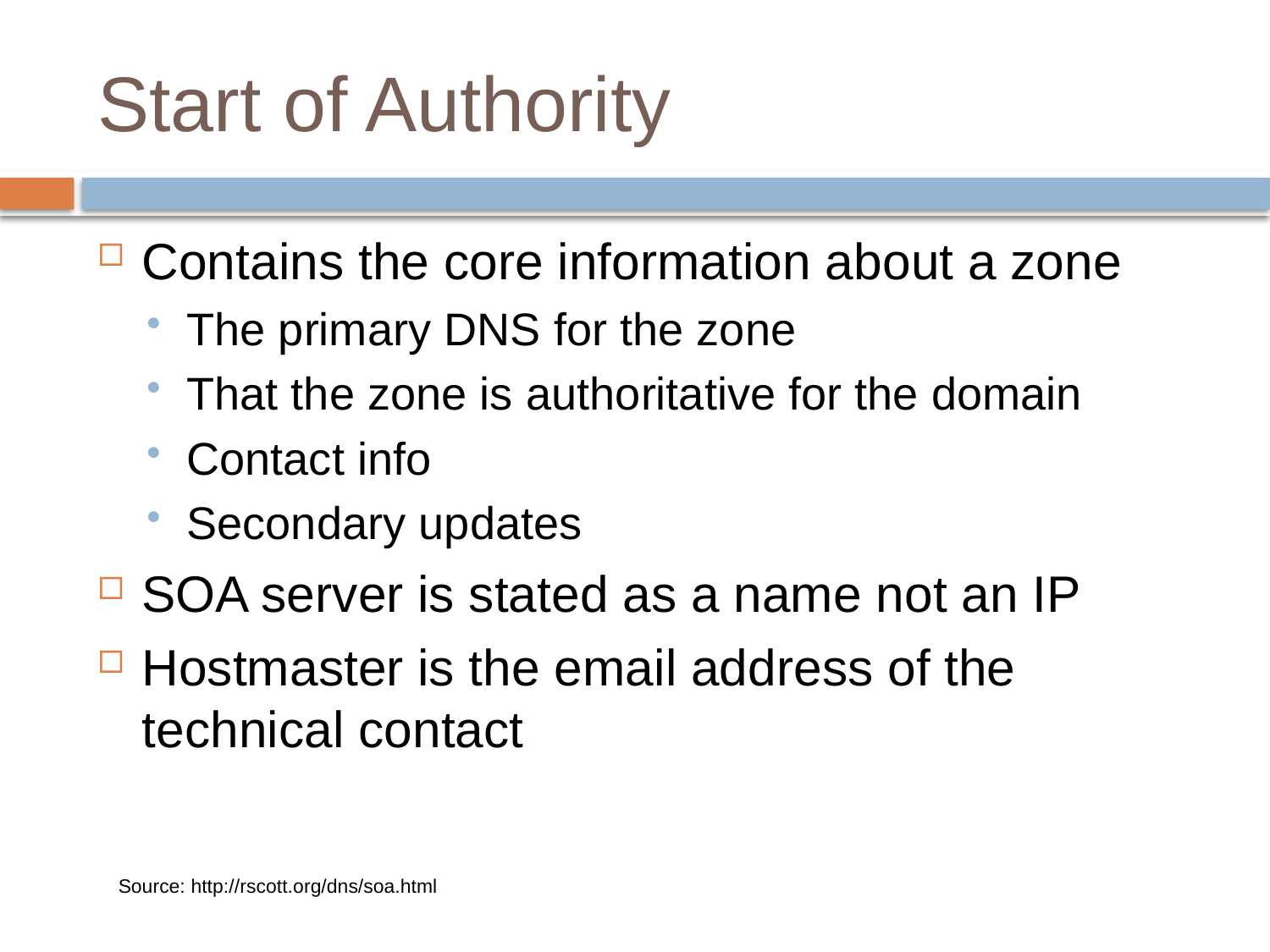

# Start of Authority
Contains the core information about a zone
The primary DNS for the zone
That the zone is authoritative for the domain
Contact info
Secondary updates
SOA server is stated as a name not an IP
Hostmaster is the email address of the technical contact

Source: http://rscott.org/dns/soa.html